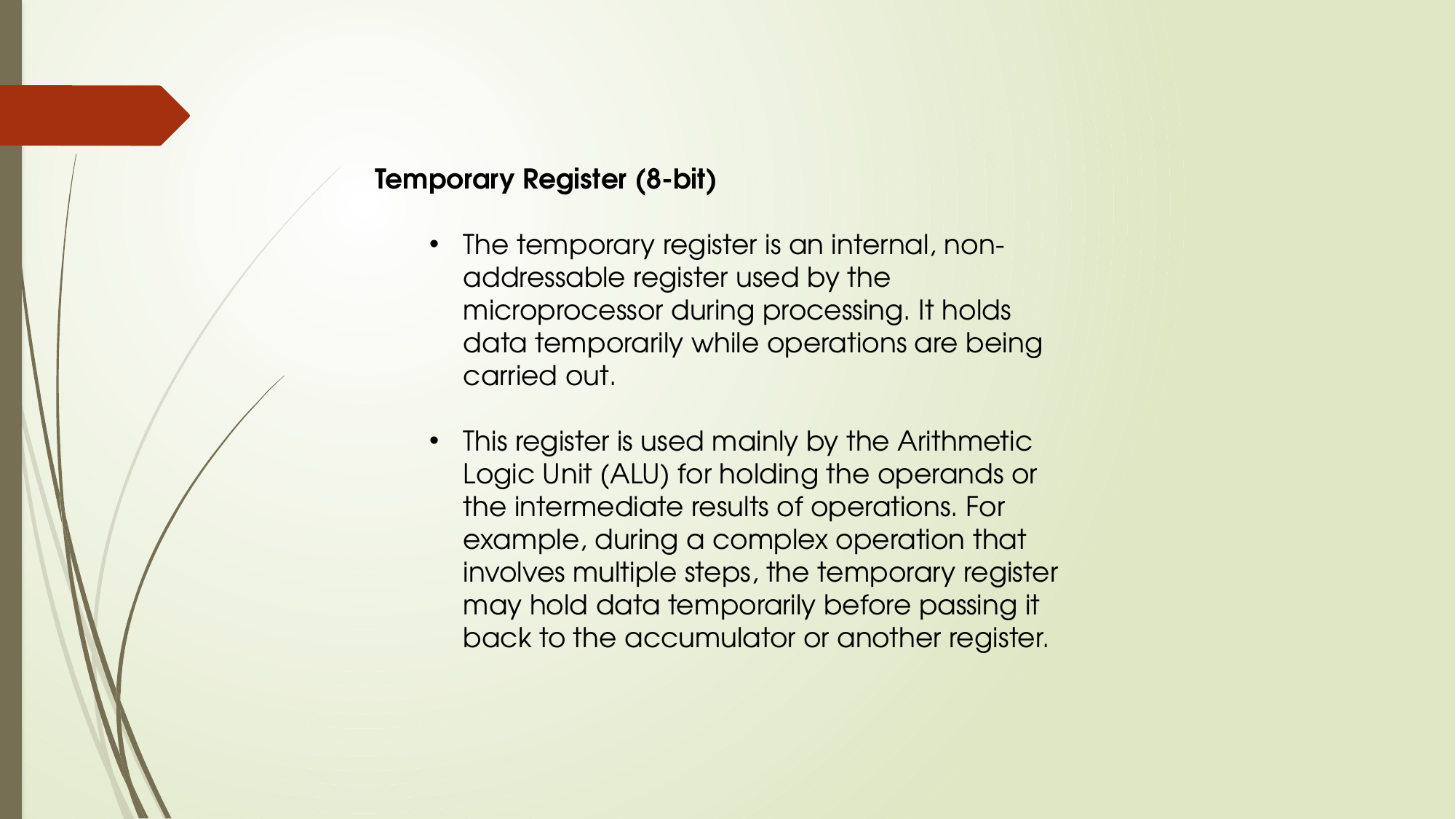

Temporary Register (8-bit)

The temporary register is an internal, non-addressable register used by the microprocessor during processing. It holds data temporarily while operations are being carried out.

This register is used mainly by the Arithmetic Logic Unit (ALU) for holding the operands or the intermediate results of operations. For example, during a complex operation that involves multiple steps, the temporary register may hold data temporarily before passing it back to the accumulator or another register.